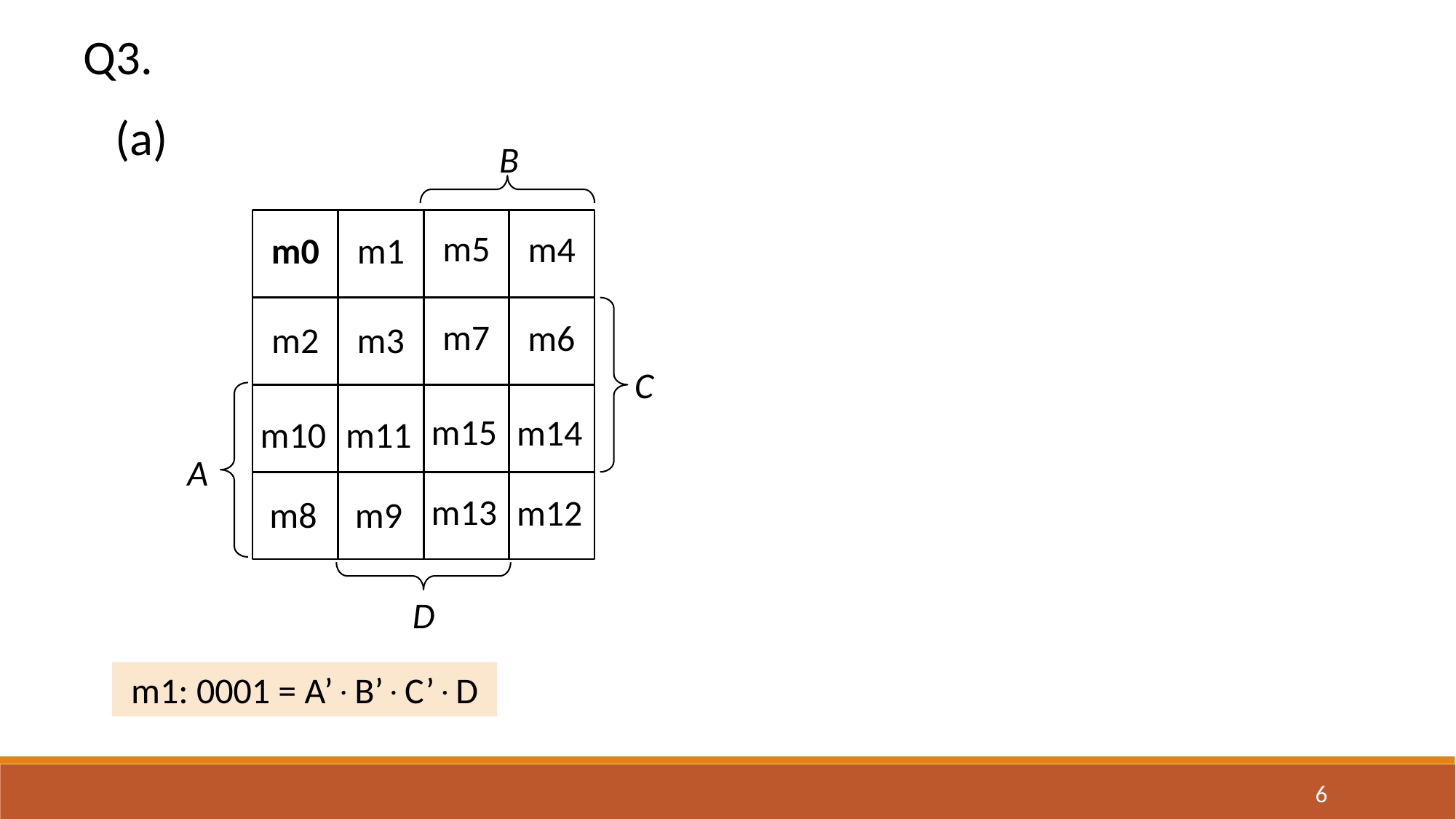

Q3.
(a)

B

C

A

D
m5
m4
m0
m1
m7
m6
m2
m3
m15
m14
m10
m11
m13
m12
m8
m9
m1: 0001 = A’⋅B’⋅C’⋅D
6